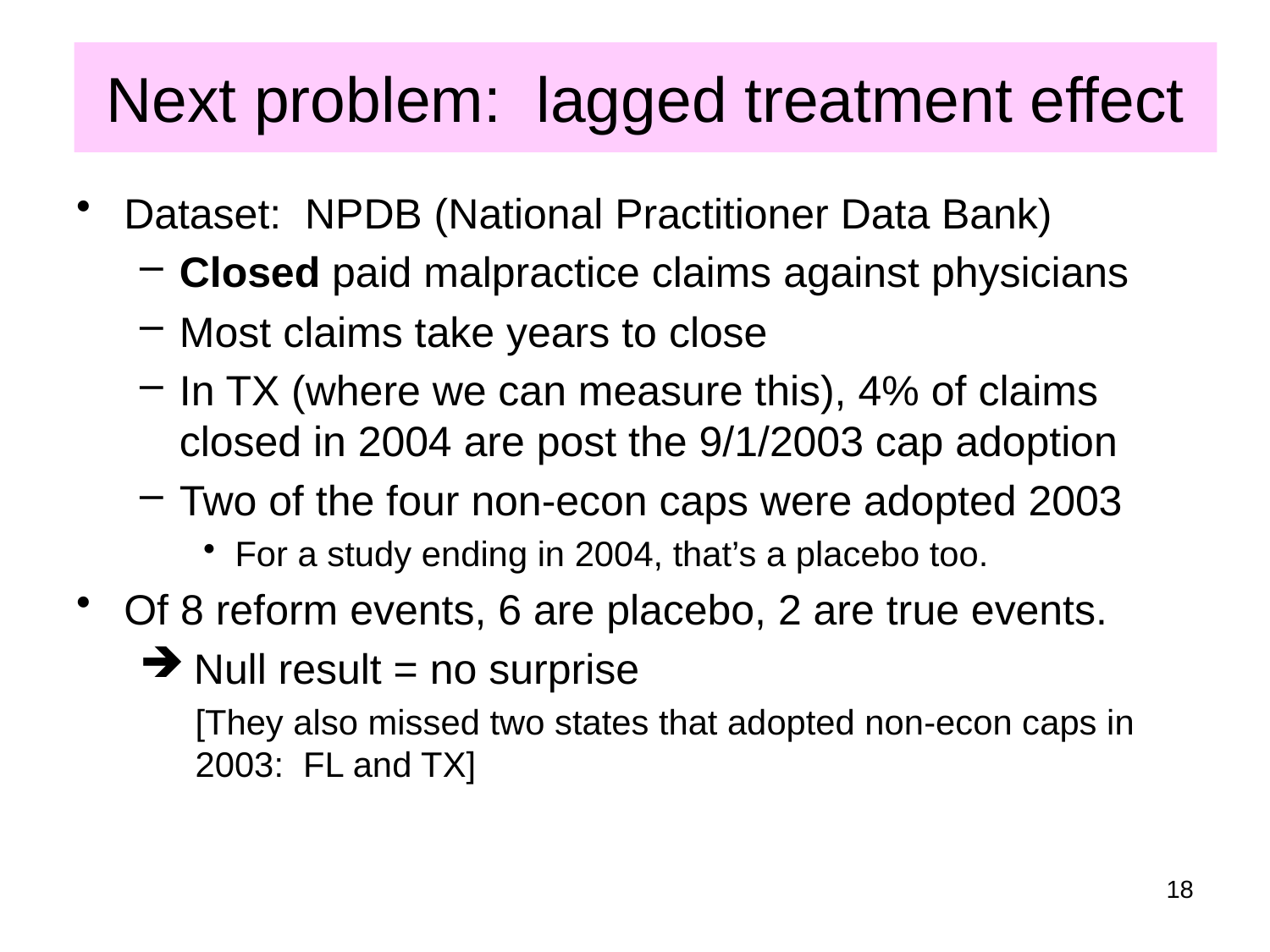

# Next problem:  lagged treatment effect
Dataset:  NPDB (National Practitioner Data Bank)
Closed paid malpractice claims against physicians
Most claims take years to close
In TX (where we can measure this), 4% of claims closed in 2004 are post the 9/1/2003 cap adoption
Two of the four non-econ caps were adopted 2003
For a study ending in 2004, that’s a placebo too.
Of 8 reform events, 6 are placebo, 2 are true events.
 Null result = no surprise
[They also missed two states that adopted non-econ caps in 2003:  FL and TX]

18